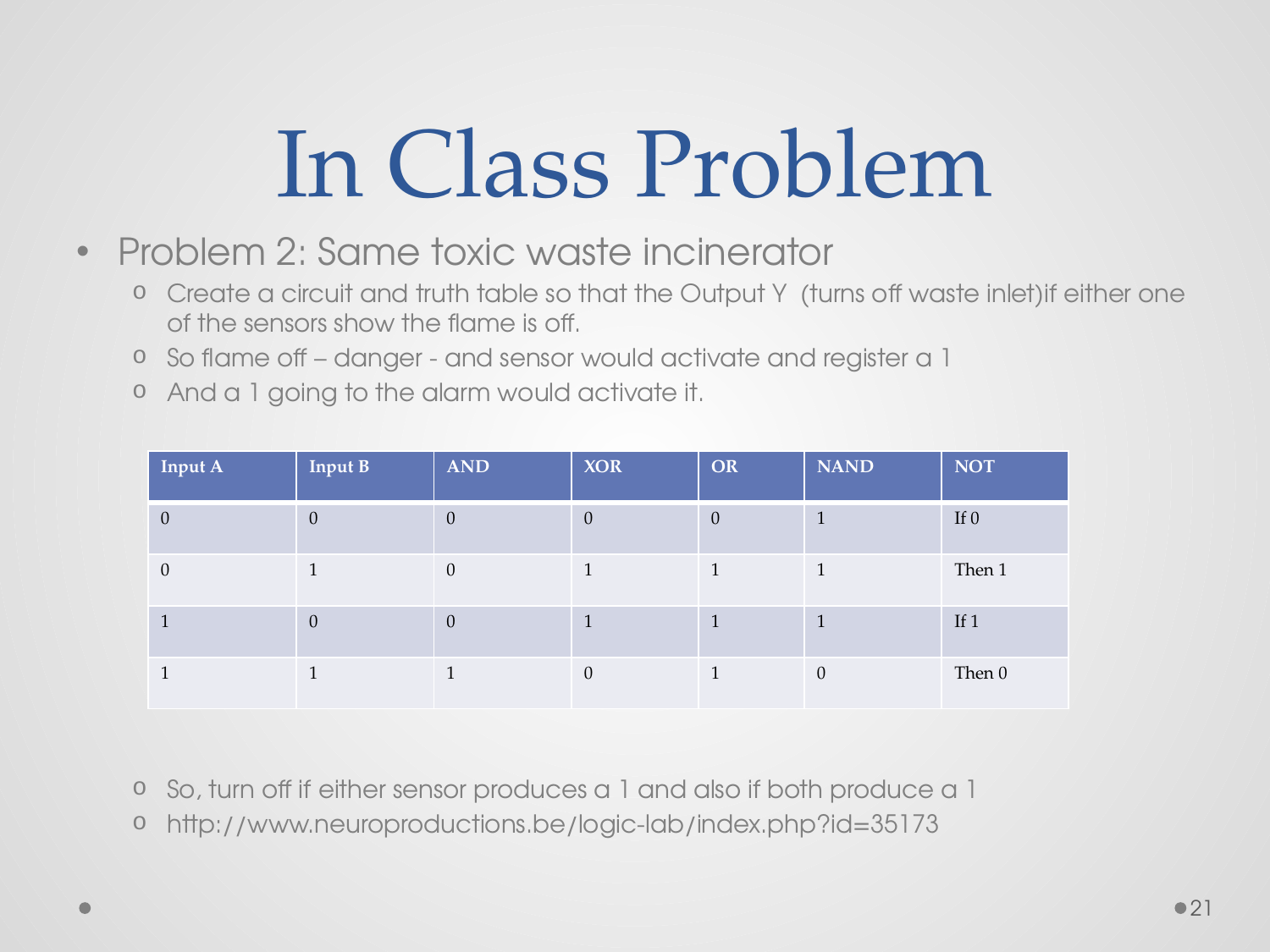

# In Class Problem
Problem 2: Same toxic waste incinerator
Create a circuit and truth table so that the Output Y  (turns off waste inlet)if either one of the sensors show the flame is off.
So flame off – danger - and sensor would activate and register a 1
And a 1 going to the alarm would activate it.

So, turn off if either sensor produces a 1 and also if both produce a 1
http://www.neuroproductions.be/logic-lab/index.php?id=35173

| Input A | Input B | AND | XOR | OR | NAND | NOT |
| --- | --- | --- | --- | --- | --- | --- |
| 0 | 0 | 0 | 0 | 0 | 1 | If 0 |
| 0 | 1 | 0 | 1 | 1 | 1 | Then 1 |
| 1 | 0 | 0 | 1 | 1 | 1 | If 1 |
| 1 | 1 | 1 | 0 | 1 | 0 | Then 0 |
21